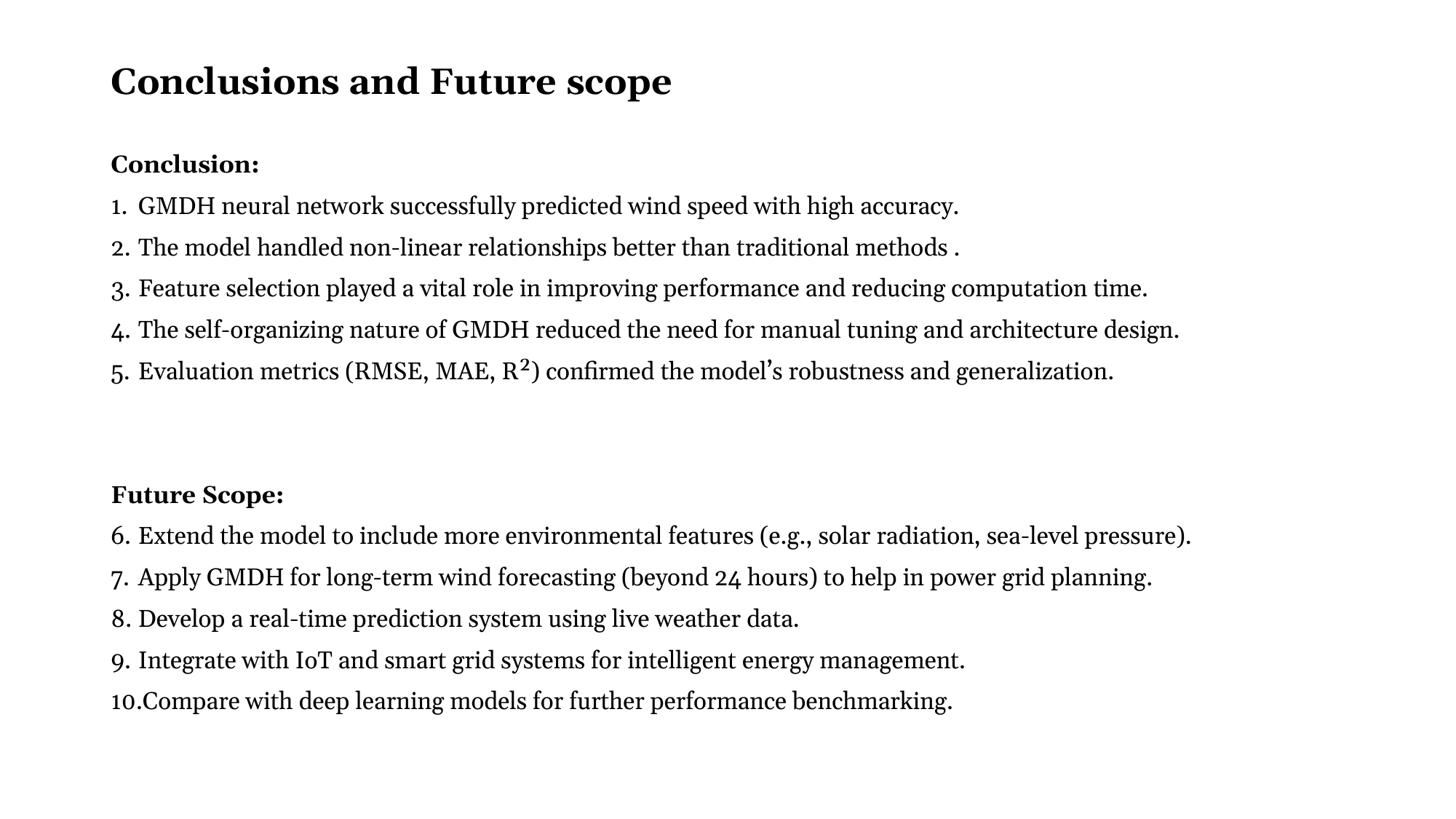

# Conclusions and Future scope
Conclusion:
GMDH neural network successfully predicted wind speed with high accuracy.
The model handled non-linear relationships better than traditional methods .
Feature selection played a vital role in improving performance and reducing computation time.
The self-organizing nature of GMDH reduced the need for manual tuning and architecture design.
Evaluation metrics (RMSE, MAE, R²) confirmed the model’s robustness and generalization.

Future Scope:
Extend the model to include more environmental features (e.g., solar radiation, sea-level pressure).
Apply GMDH for long-term wind forecasting (beyond 24 hours) to help in power grid planning.
Develop a real-time prediction system using live weather data.
Integrate with IoT and smart grid systems for intelligent energy management.
Compare with deep learning models for further performance benchmarking.